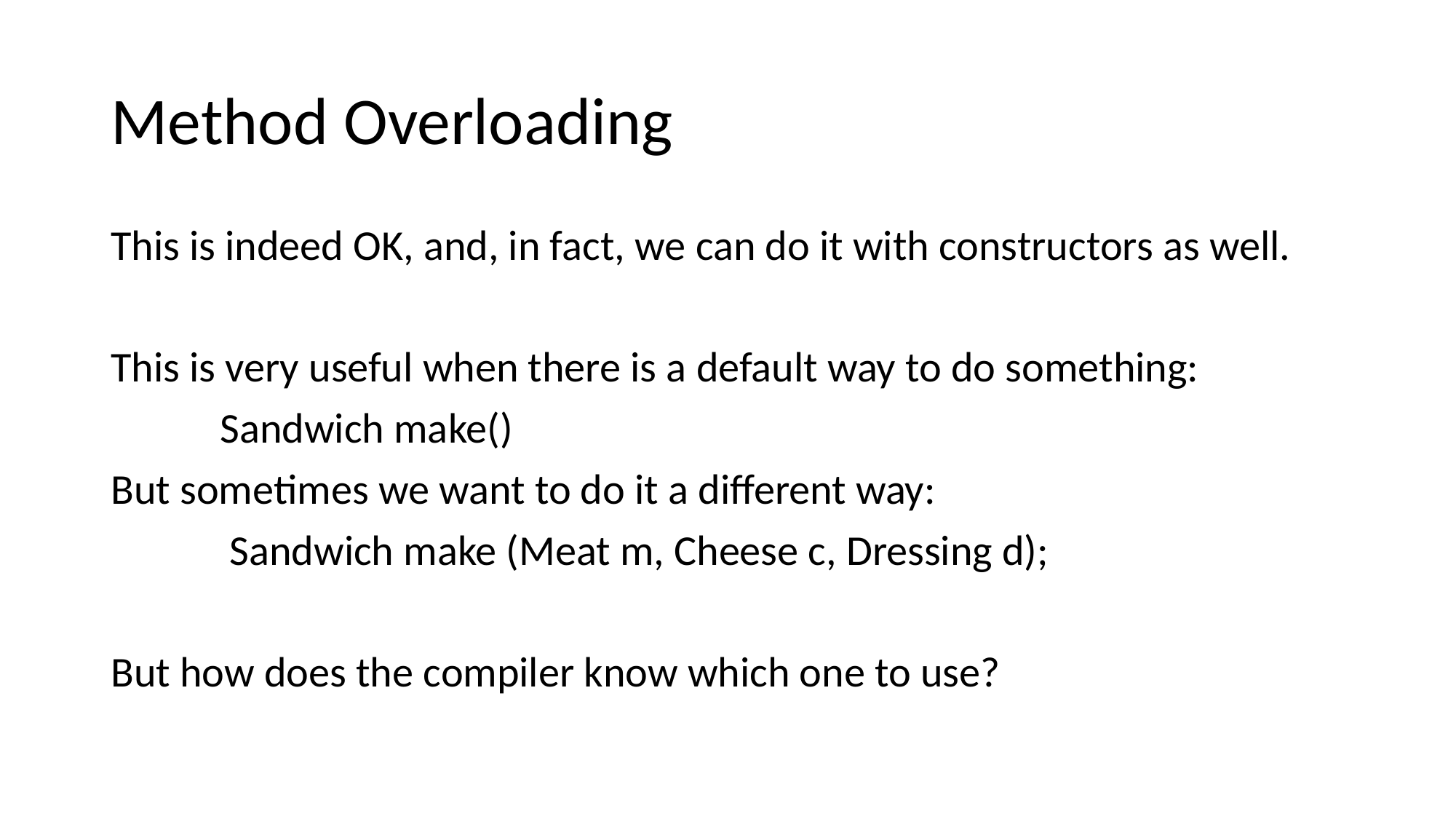

# Method Overloading
This is indeed OK, and, in fact, we can do it with constructors as well.

This is very useful when there is a default way to do something:
	Sandwich make()
But sometimes we want to do it a different way:
	 Sandwich make (Meat m, Cheese c, Dressing d);

But how does the compiler know which one to use?